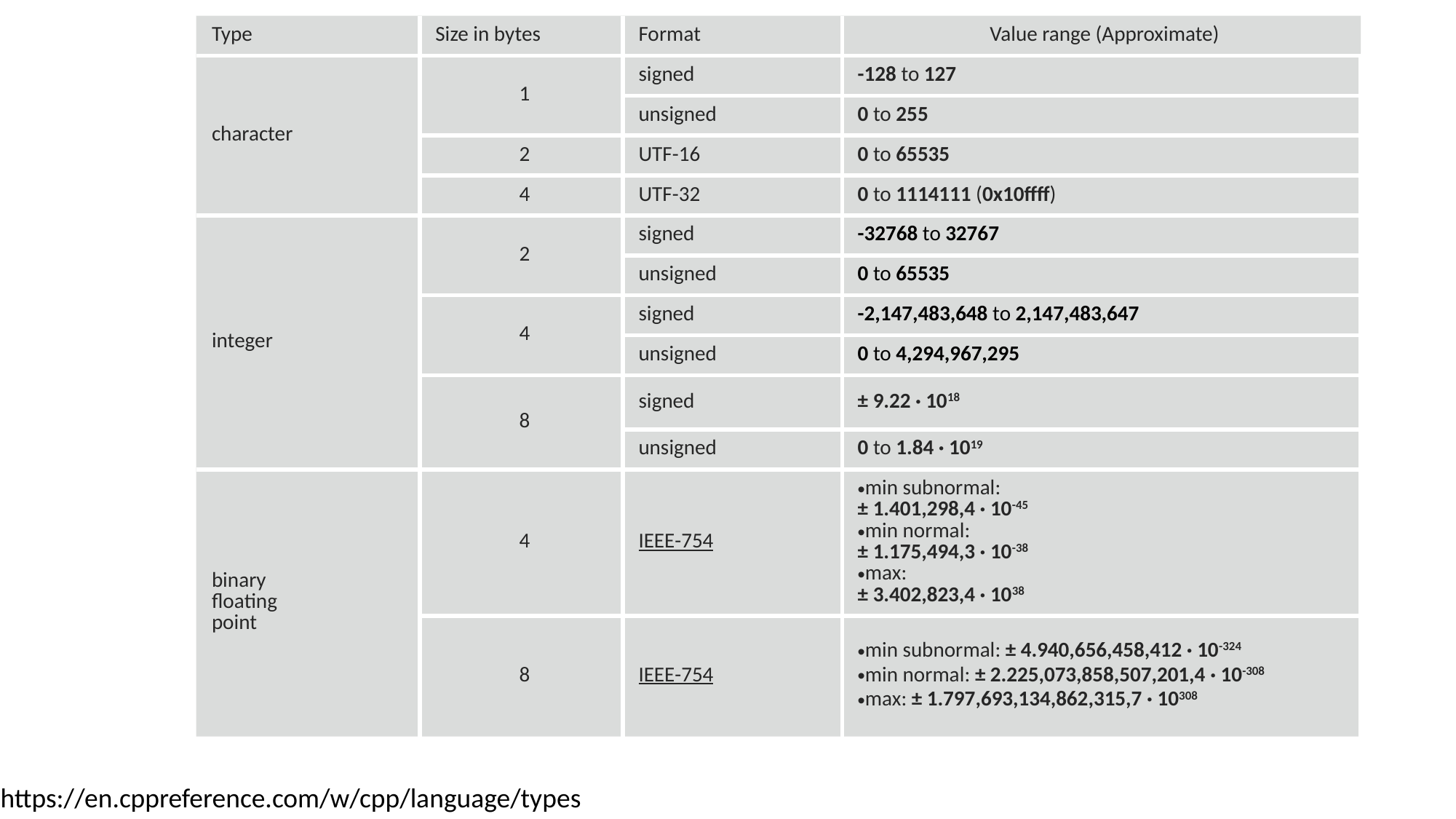

| Type | Size in bytes | Format | Value range (Approximate) |
| --- | --- | --- | --- |
| character | 1 | signed | -128 to 127 |
|  |  | unsigned | 0 to 255 |
|  | 2 | UTF-16 | 0 to 65535 |
|  | 4 | UTF-32 | 0 to 1114111 (0x10ffff) |
| integer | 2 | signed | -32768 to 32767 |
|  |  | unsigned | 0 to 65535 |
|  | 4 | signed | -2,147,483,648 to 2,147,483,647 |
|  |  | unsigned | 0 to 4,294,967,295 |
|  | 8 | signed | ± 9.22 · 1018 |
|  |  | unsigned | 0 to 1.84 · 1019 |
| binary floating point | 4 | IEEE-754 | min subnormal: ± 1.401,298,4 · 10-45 min normal: ± 1.175,494,3 · 10-38 max: ± 3.402,823,4 · 1038 |
|  | 8 | IEEE-754 | min subnormal: ± 4.940,656,458,412 · 10-324 min normal: ± 2.225,073,858,507,201,4 · 10-﻿308 max: ± 1.797,693,134,862,315,7 · 10308 |
https://en.cppreference.com/w/cpp/language/types